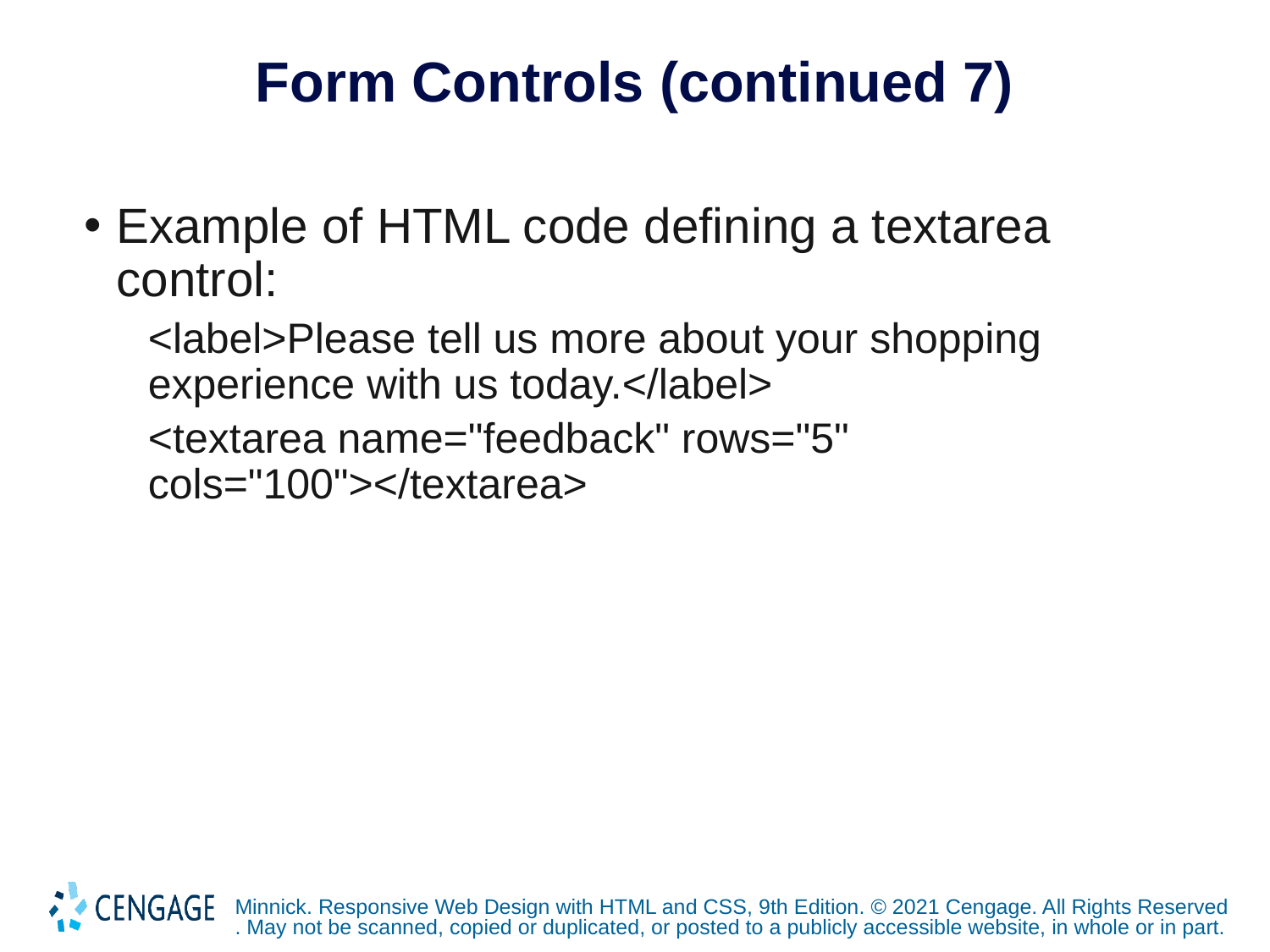

# Form Controls (continued 7)
Example of HTML code defining a textarea control:
<label>Please tell us more about your shopping 	experience with us today.</label>
<textarea name="feedback" rows="5" 		cols="100"></textarea>
Minnick. Responsive Web Design with HTML and CSS, 9th Edition. © 2021 Cengage. All Rights Reserved. May not be scanned, copied or duplicated, or posted to a publicly accessible website, in whole or in part.